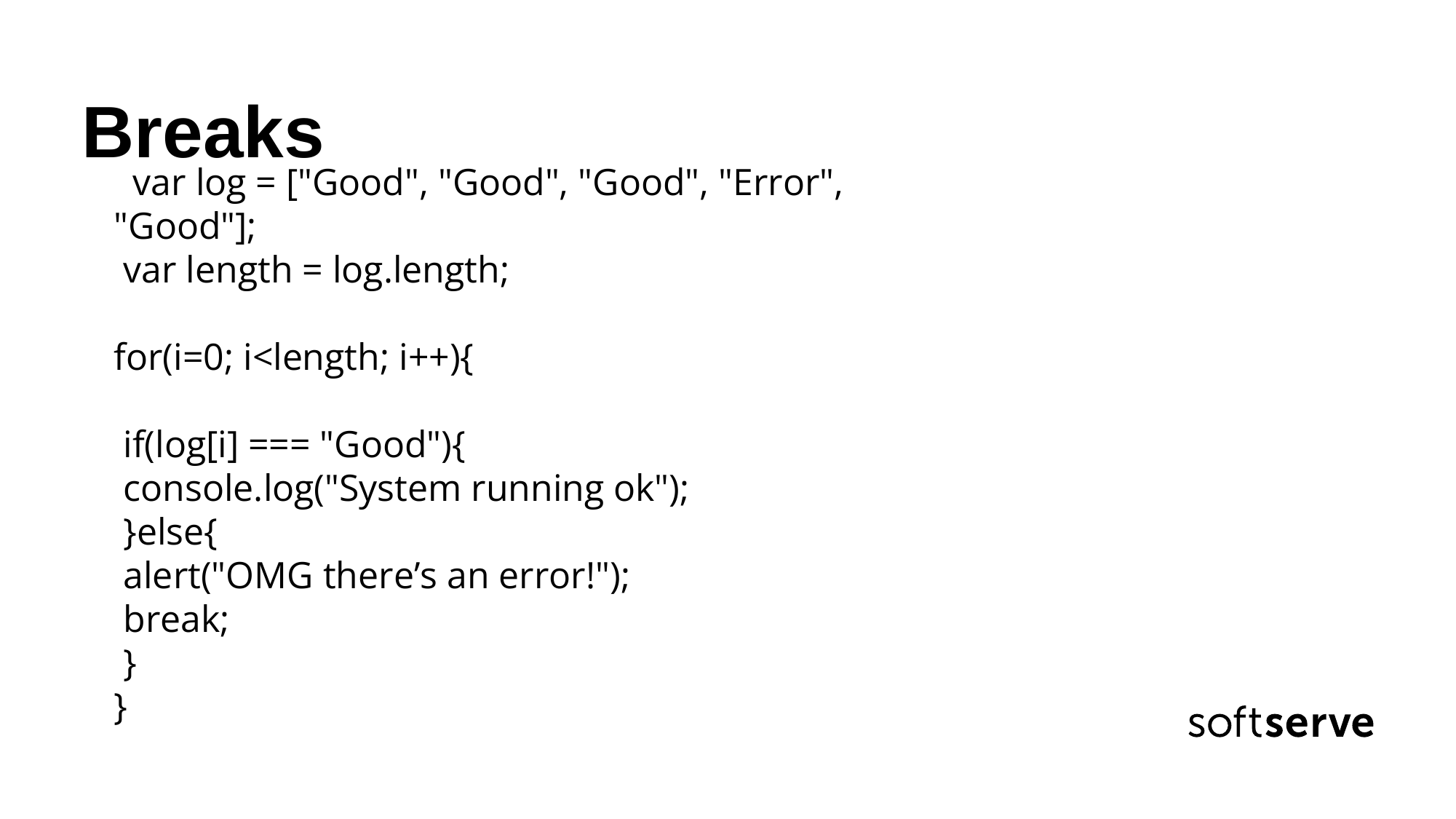

Breaks
  var log = ["Good", "Good", "Good", "Error", "Good"];
 var length = log.length;

for(i=0; i<length; i++){

 if(log[i] === "Good"){
 console.log("System running ok");
 }else{
 alert("OMG there’s an error!");
 break;
 }
}